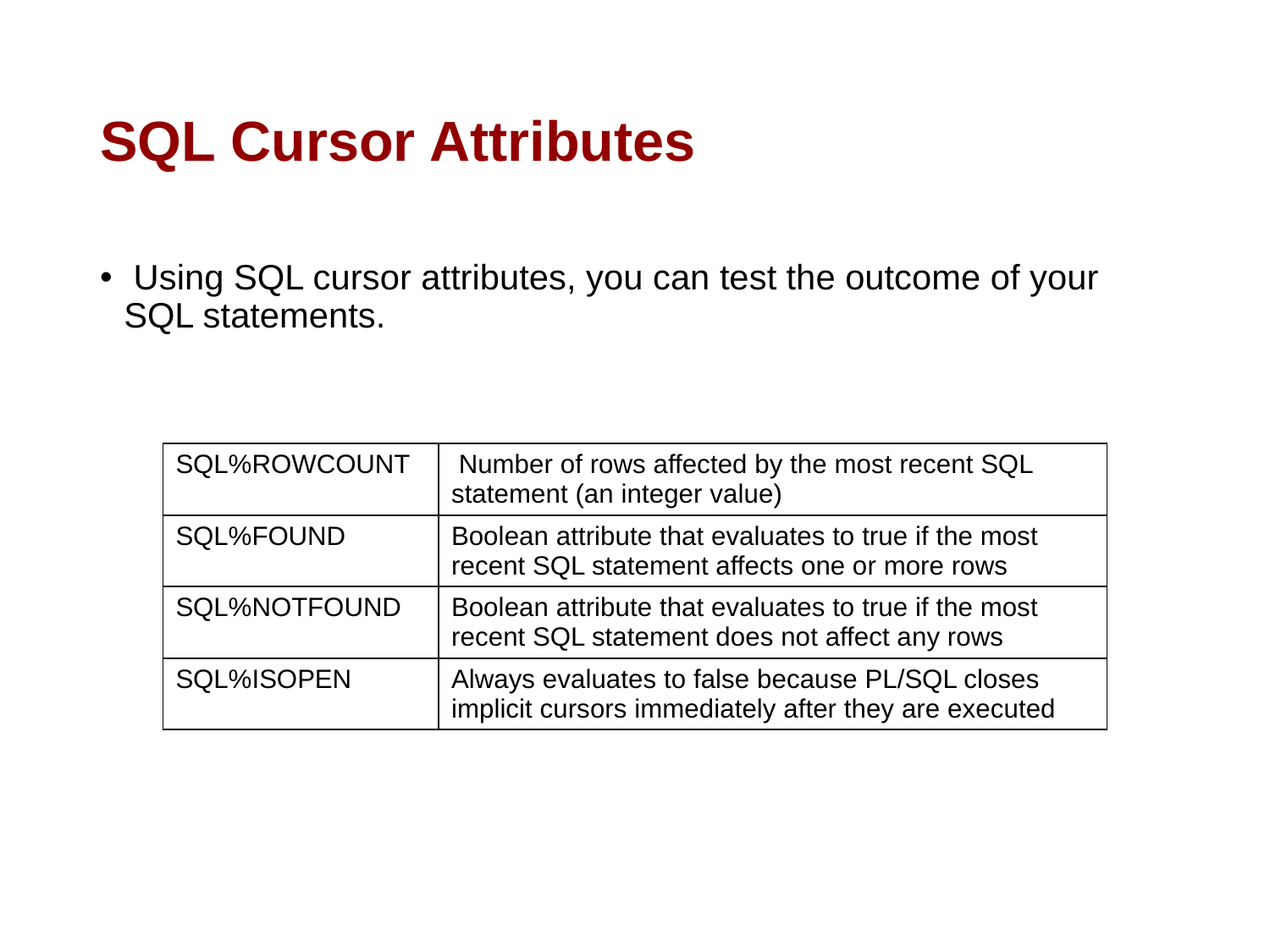

# SQL Cursor Attributes
 Using SQL cursor attributes, you can test the outcome of your SQL statements.

| SQL%ROWCOUNT | Number of rows affected by the most recent SQL statement (an integer value) |
| --- | --- |
| SQL%FOUND | Boolean attribute that evaluates to true if the most recent SQL statement affects one or more rows |
| SQL%NOTFOUND | Boolean attribute that evaluates to true if the most recent SQL statement does not affect any rows |
| SQL%ISOPEN | Always evaluates to false because PL/SQL closes implicit cursors immediately after they are executed |